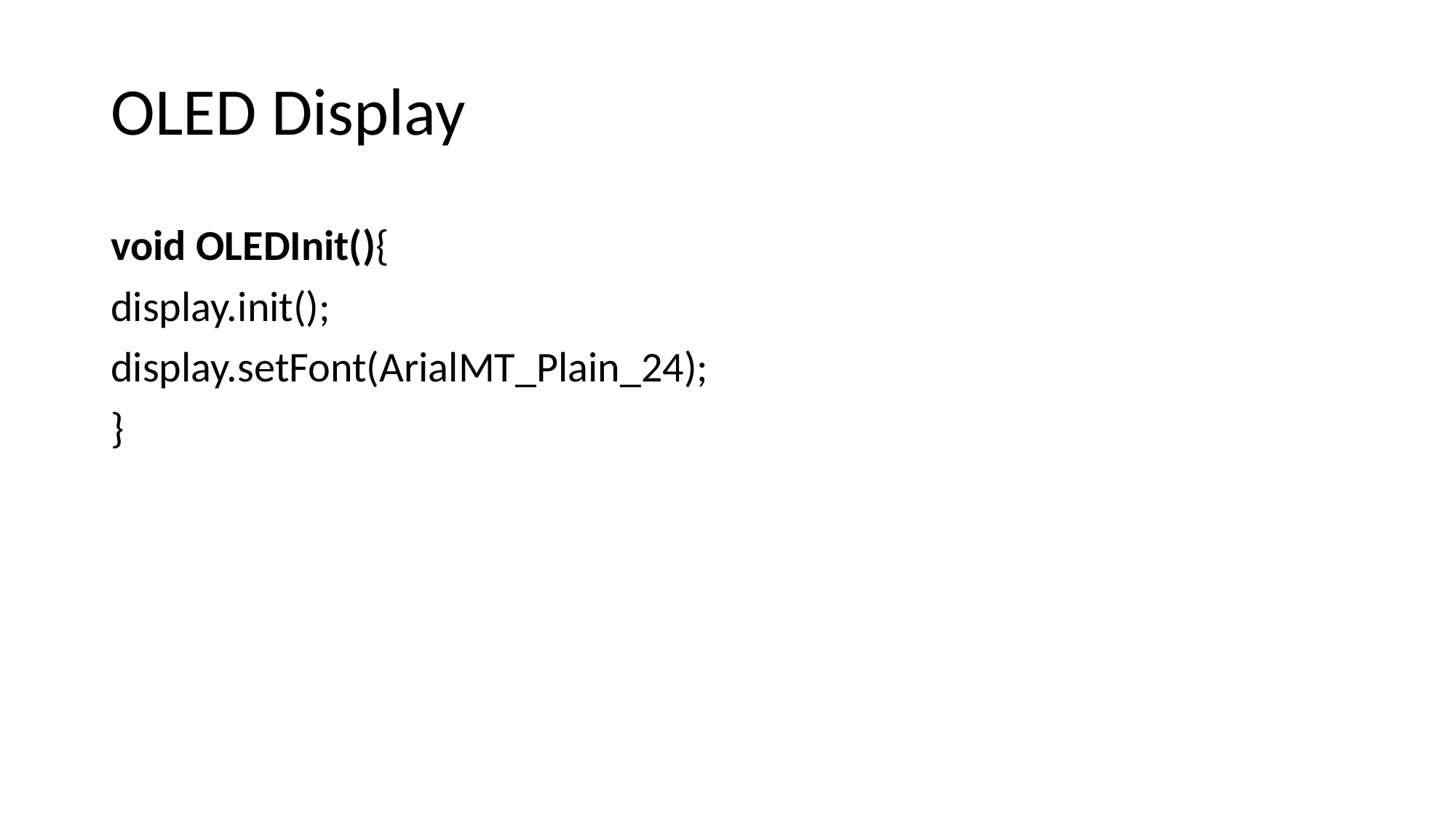

# OLED Display
void OLEDInit(){
display.init();
display.setFont(ArialMT_Plain_24);
}